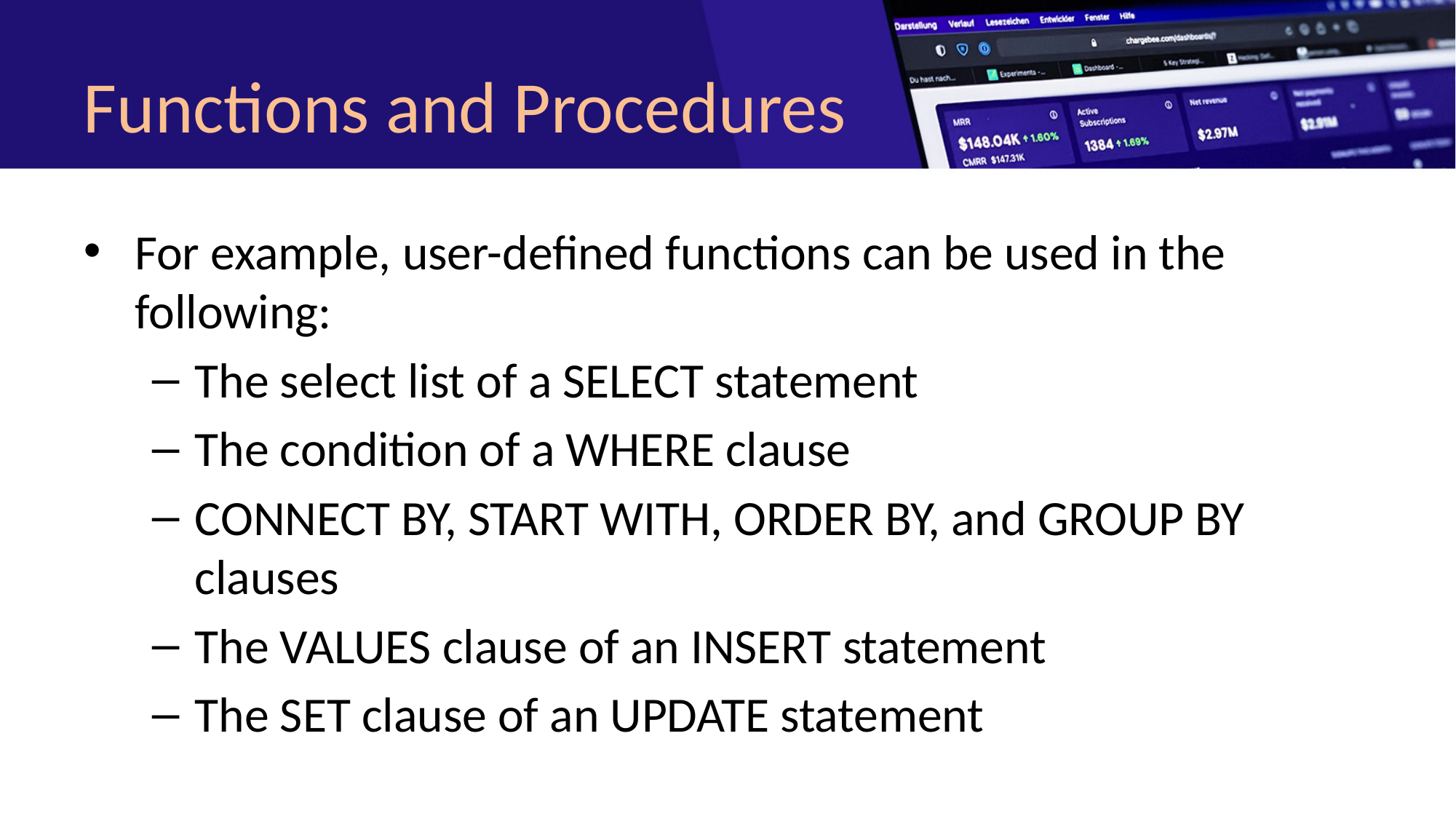

# Functions and Procedures
For example, user-defined functions can be used in the following:
The select list of a SELECT statement
The condition of a WHERE clause
CONNECT BY, START WITH, ORDER BY, and GROUP BY clauses
The VALUES clause of an INSERT statement
The SET clause of an UPDATE statement